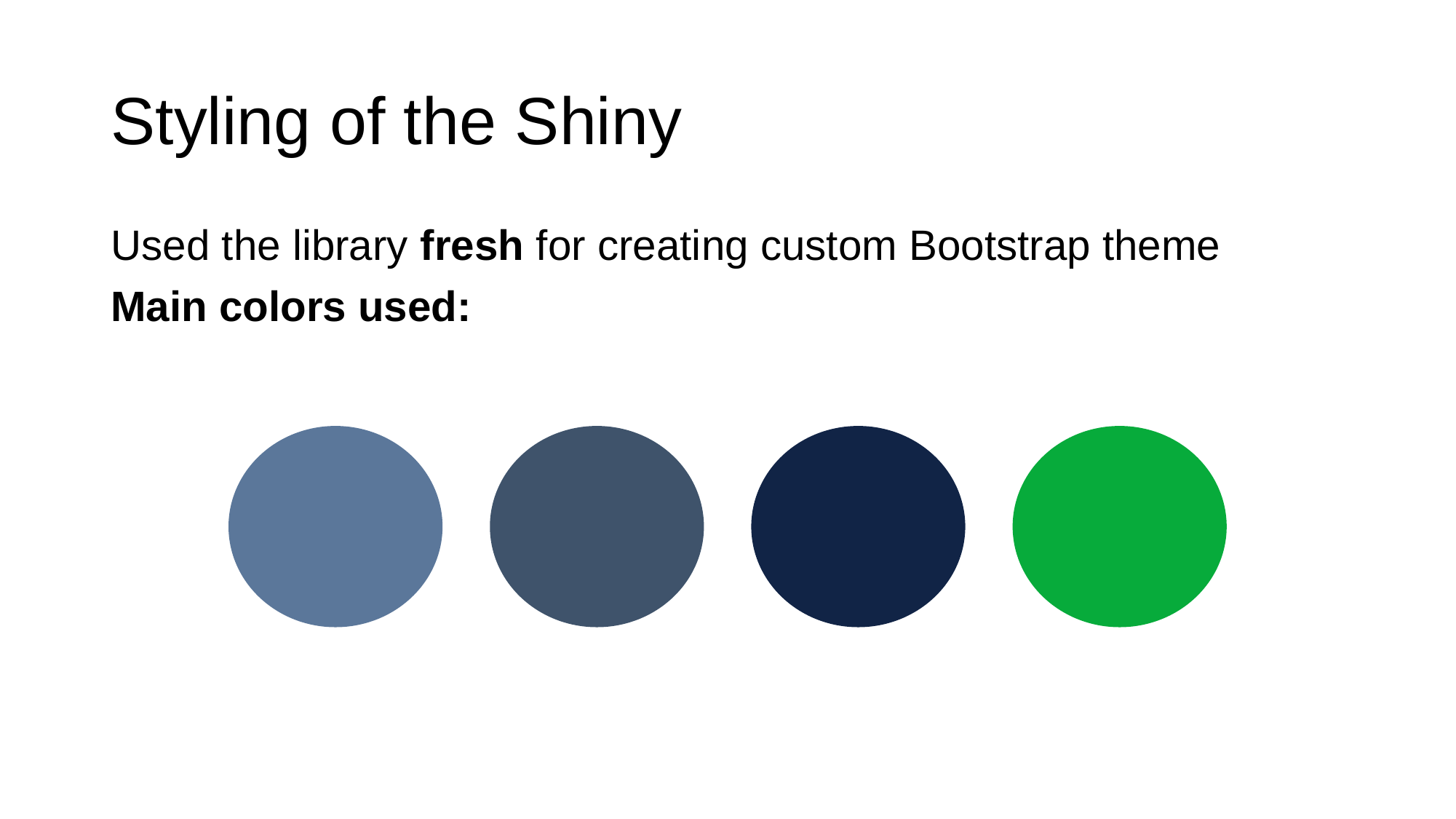

# Styling of the Shiny
Used the library fresh for creating custom Bootstrap theme
Main colors used: